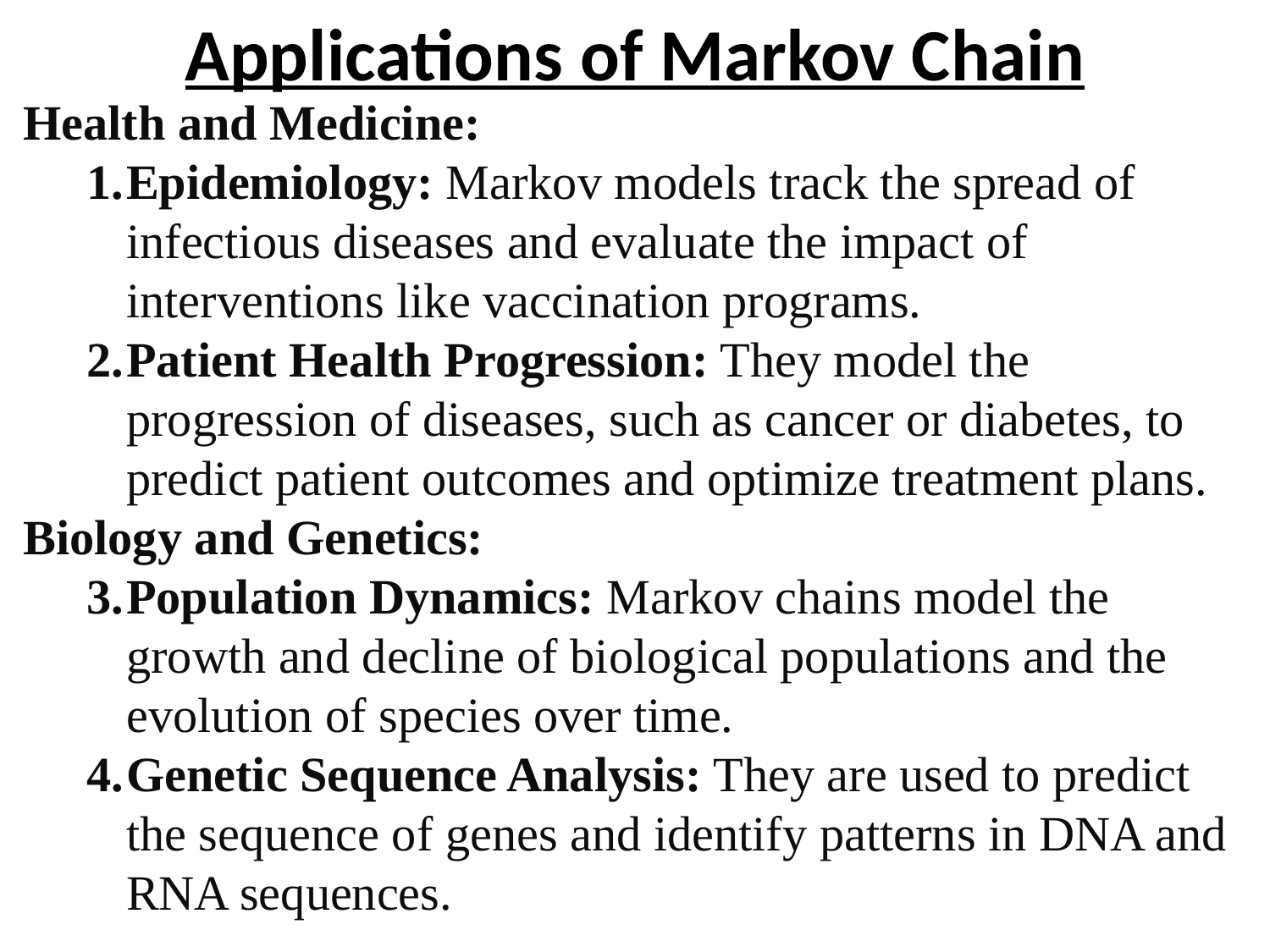

# Applications of Markov Chain
Health and Medicine:
Epidemiology: Markov models track the spread of infectious diseases and evaluate the impact of interventions like vaccination programs.
Patient Health Progression: They model the progression of diseases, such as cancer or diabetes, to predict patient outcomes and optimize treatment plans.
Biology and Genetics:
Population Dynamics: Markov chains model the growth and decline of biological populations and the evolution of species over time.
Genetic Sequence Analysis: They are used to predict the sequence of genes and identify patterns in DNA and RNA sequences.